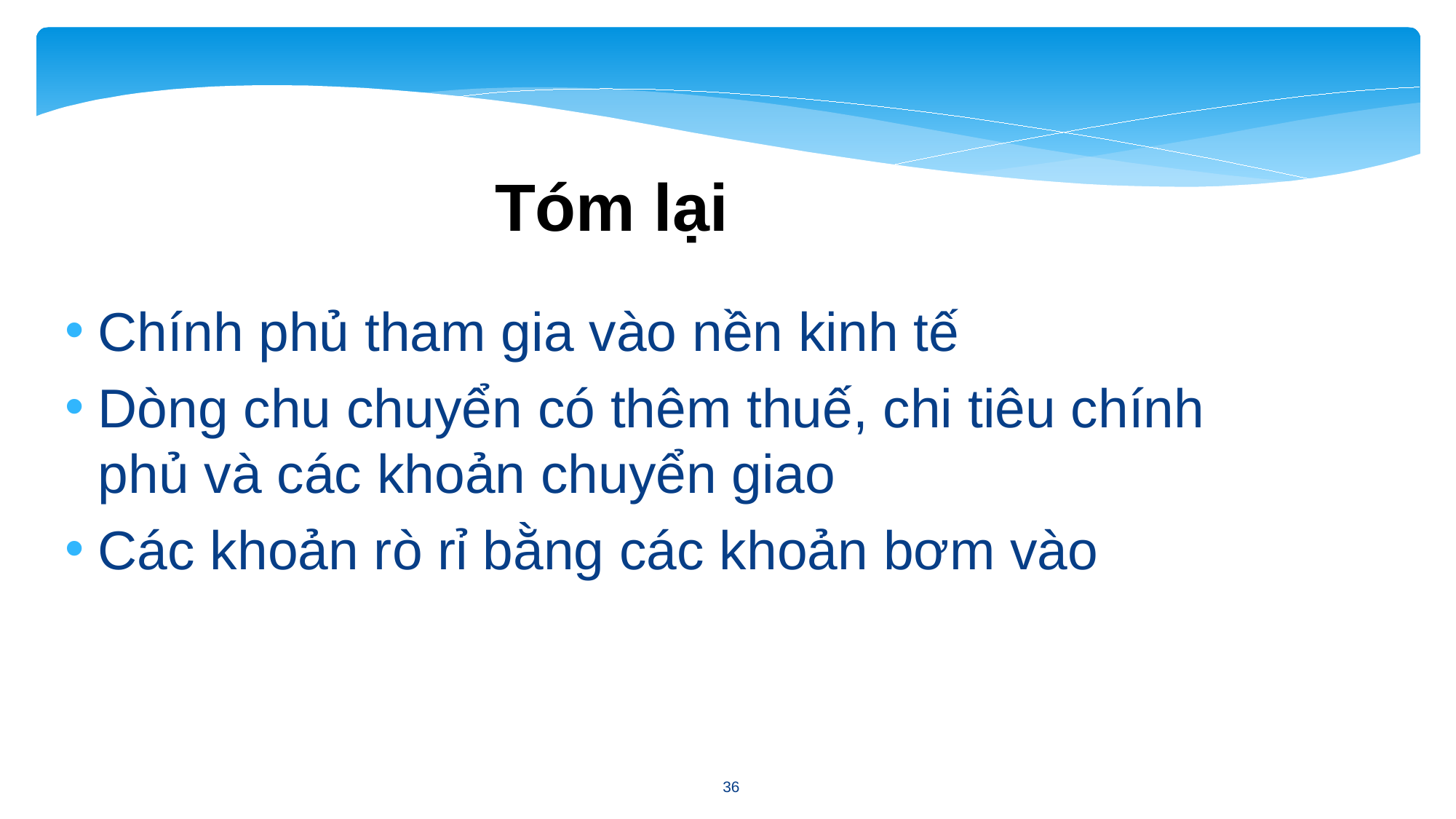

Tóm lại
Chính phủ tham gia vào nền kinh tế
Dòng chu chuyển có thêm thuế, chi tiêu chính phủ và các khoản chuyển giao
Các khoản rò rỉ bằng các khoản bơm vào
36